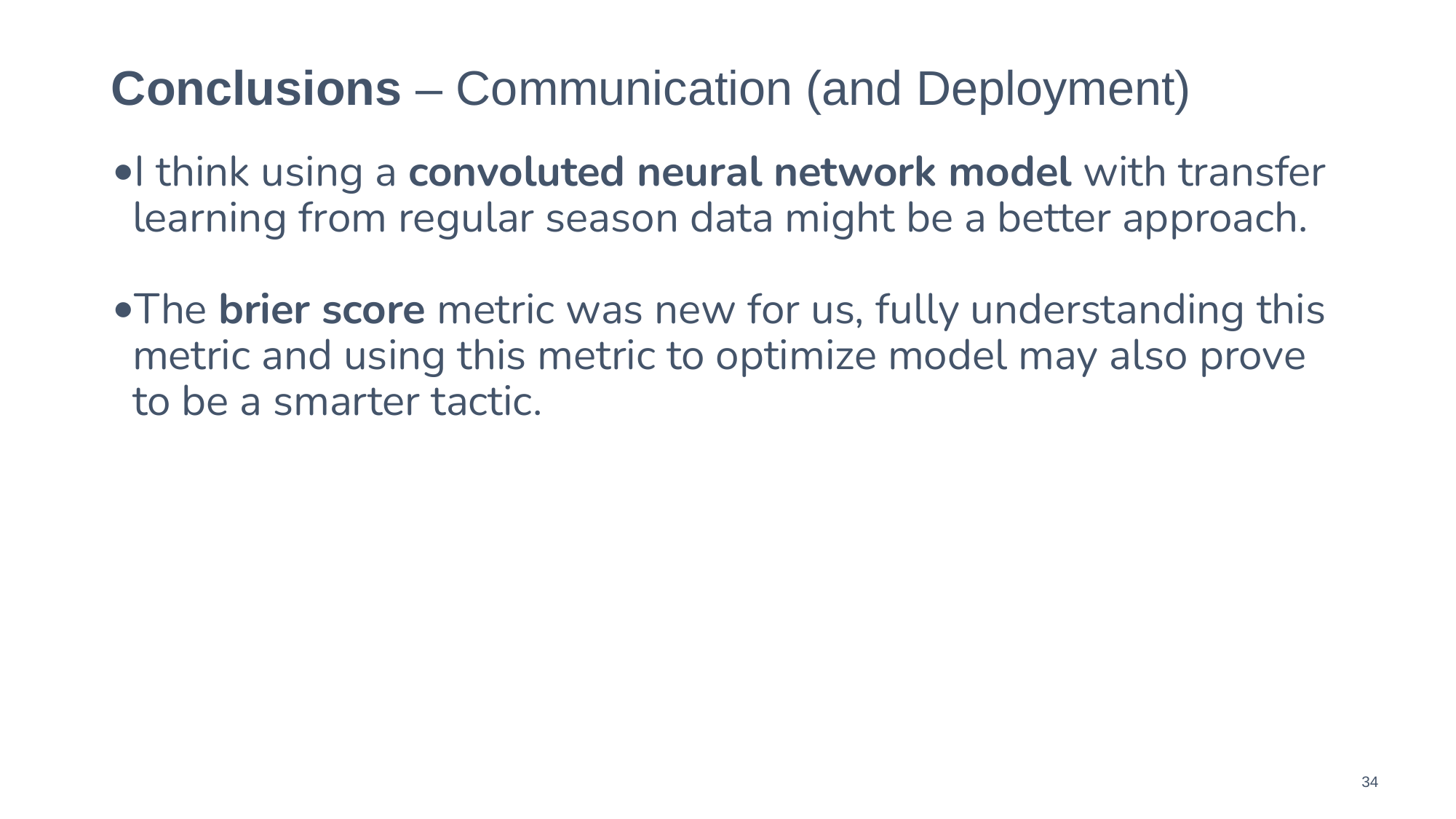

# Conclusions – Communication (and Deployment)
I think using a convoluted neural network model with transfer learning from regular season data might be a better approach.
.
The brier score metric was new for us, fully understanding this metric and using this metric to optimize model may also prove to be a smarter tactic.

34